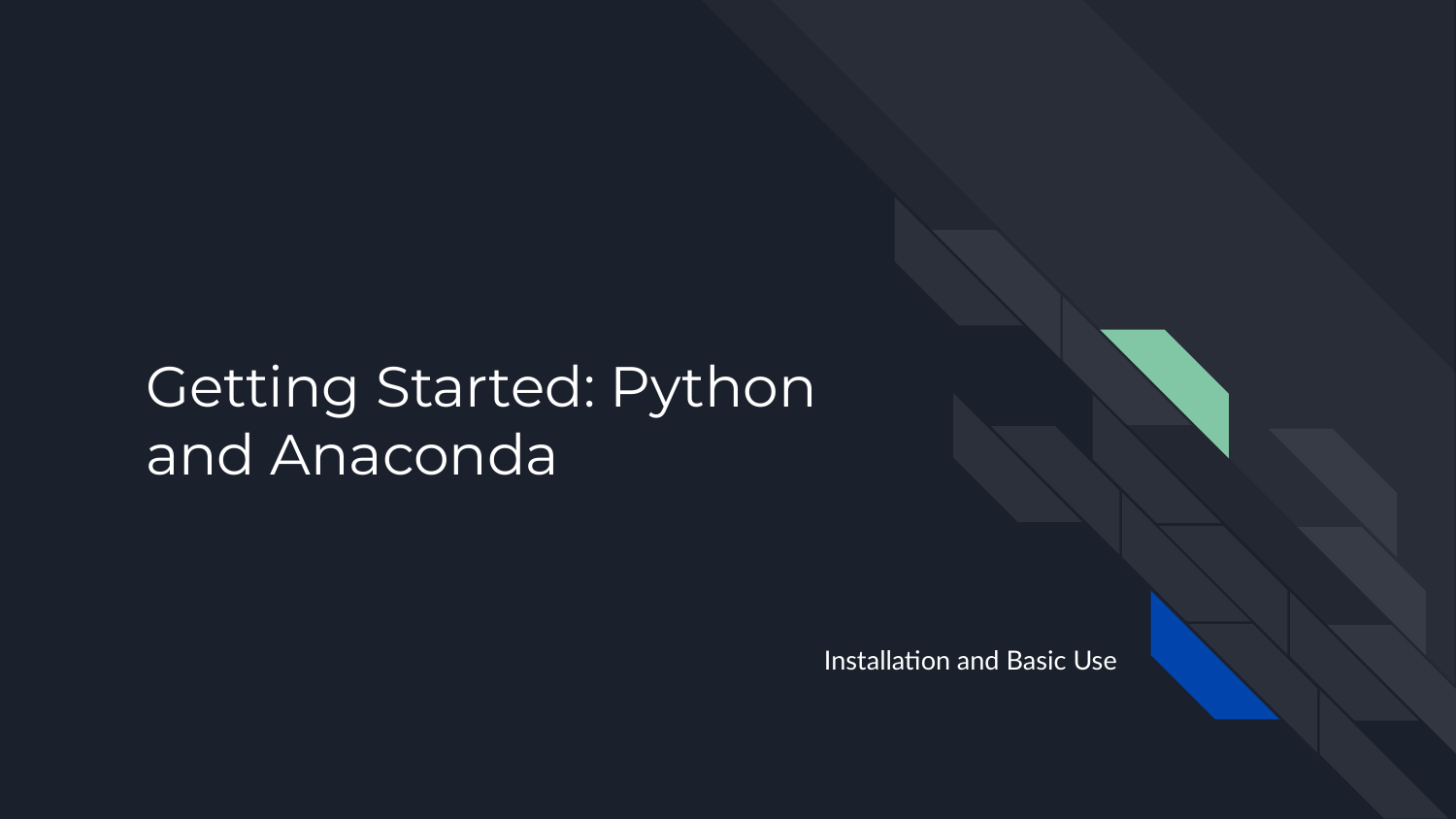

# Getting Started: Python and Anaconda
Installation and Basic Use